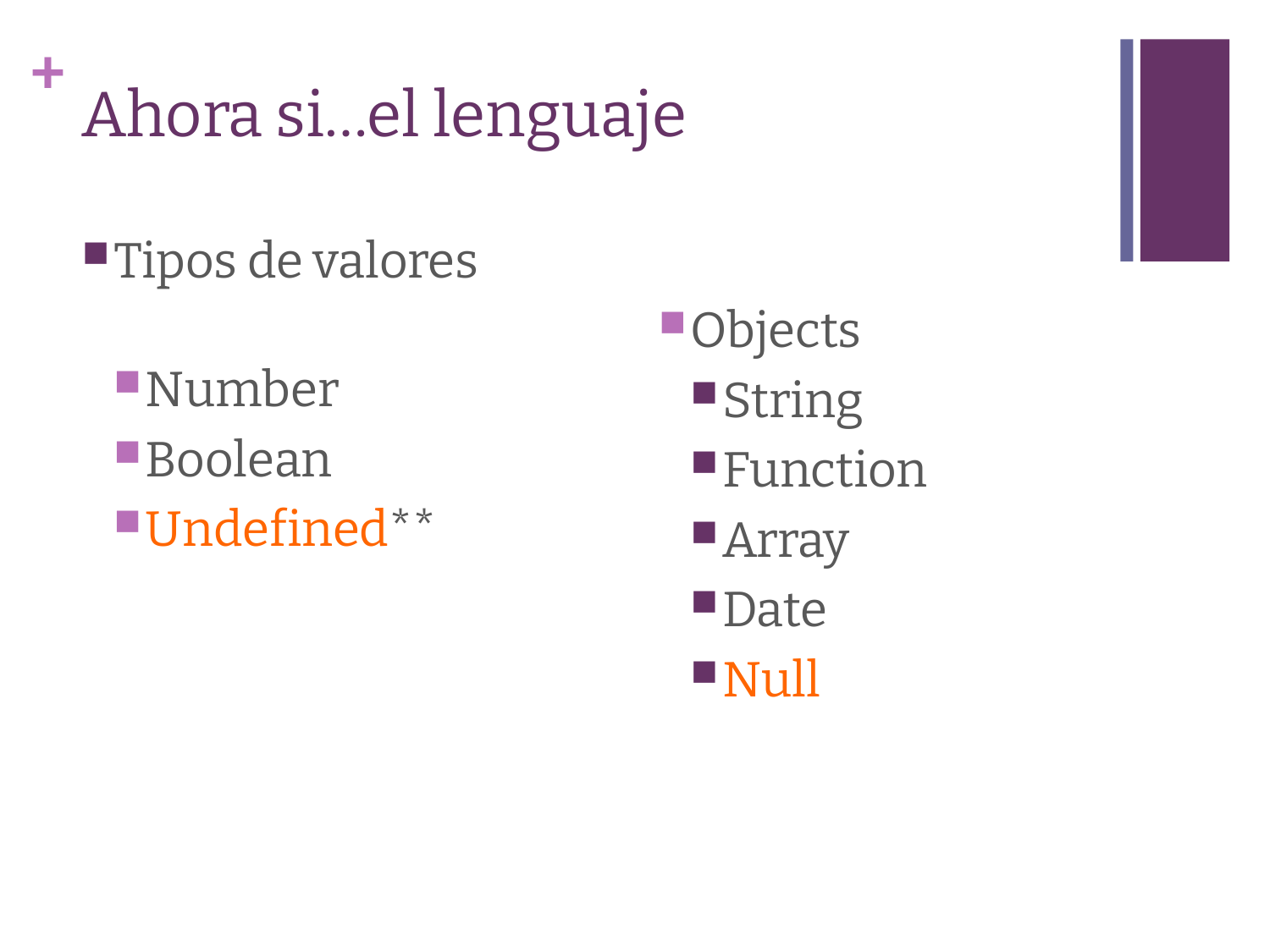

# Ahora si…el lenguaje
Tipos de valores
Number
Boolean
Undefined**

Objects
String
Function
Array
Date
Null